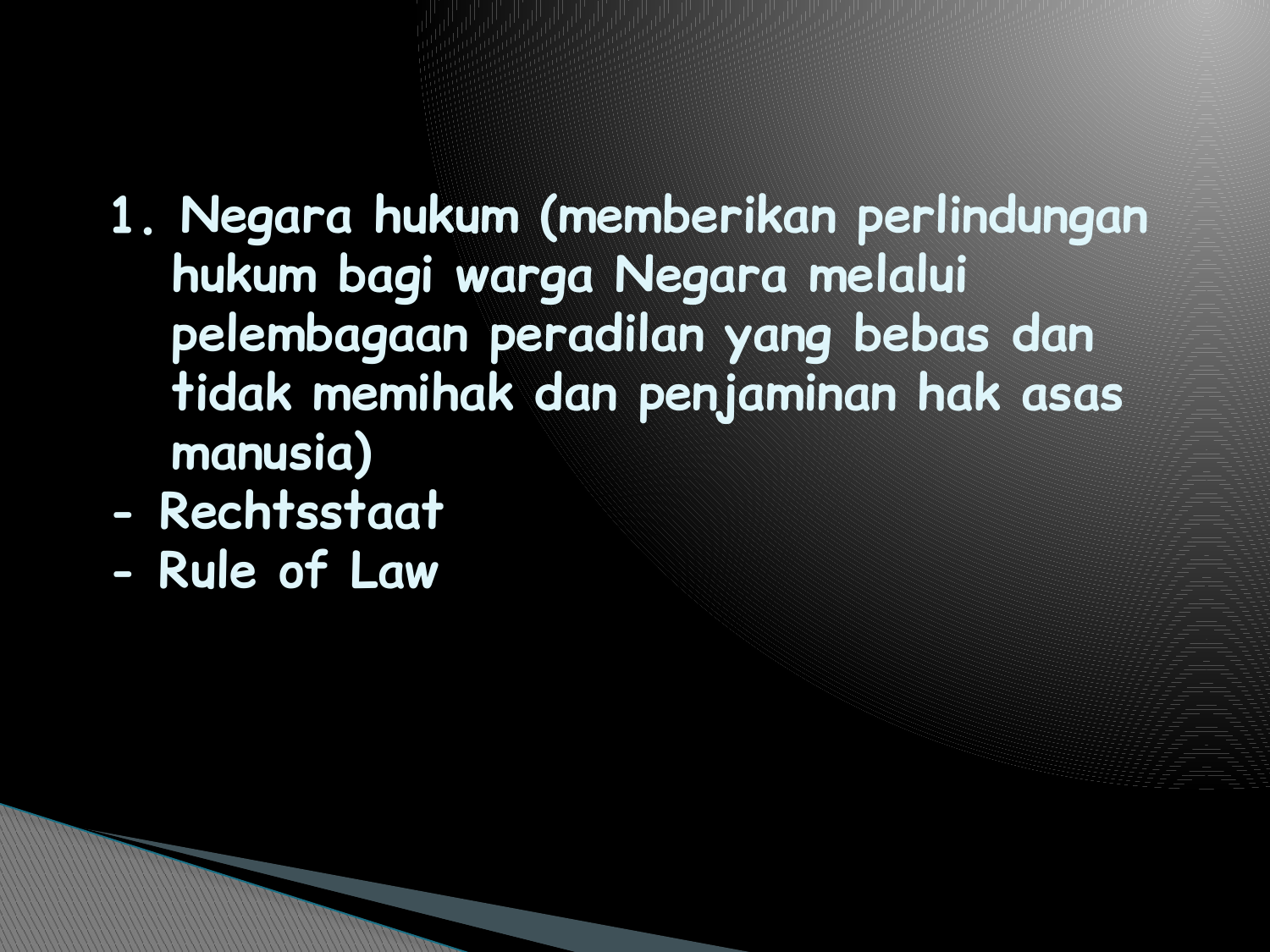

# 1. Negara hukum (memberikan perlindungan hukum bagi warga Negara melalui pelembagaan peradilan yang bebas dan tidak memihak dan penjaminan hak asas manusia) - Rechtsstaat - Rule of Law